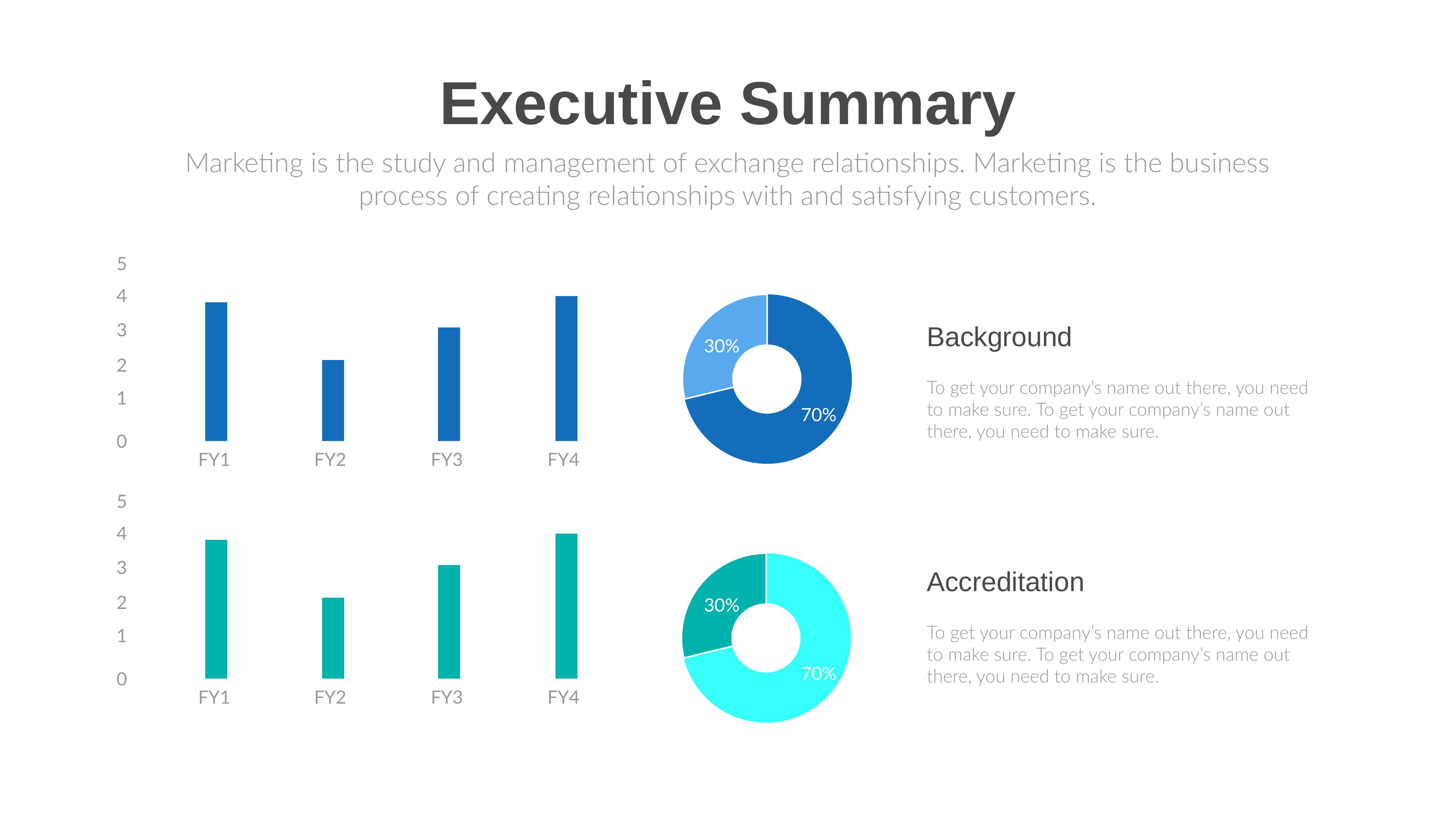

Executive Summary
Marketing is the study and management of exchange relationships. Marketing is the business process of creating relationships with and satisfying customers.
5
4
3
2
1
0

Background
To get your company’s name out there, you need to make sure. To get your company’s name out there, you need to make sure.

30%

70%
FY1
FY2
FY3
FY4
5
4
3
2
1
0

FY1
FY2
FY3
FY4

Accreditation
To get your company’s name out there, you need to make sure. To get your company’s name out there, you need to make sure.
30%
70%